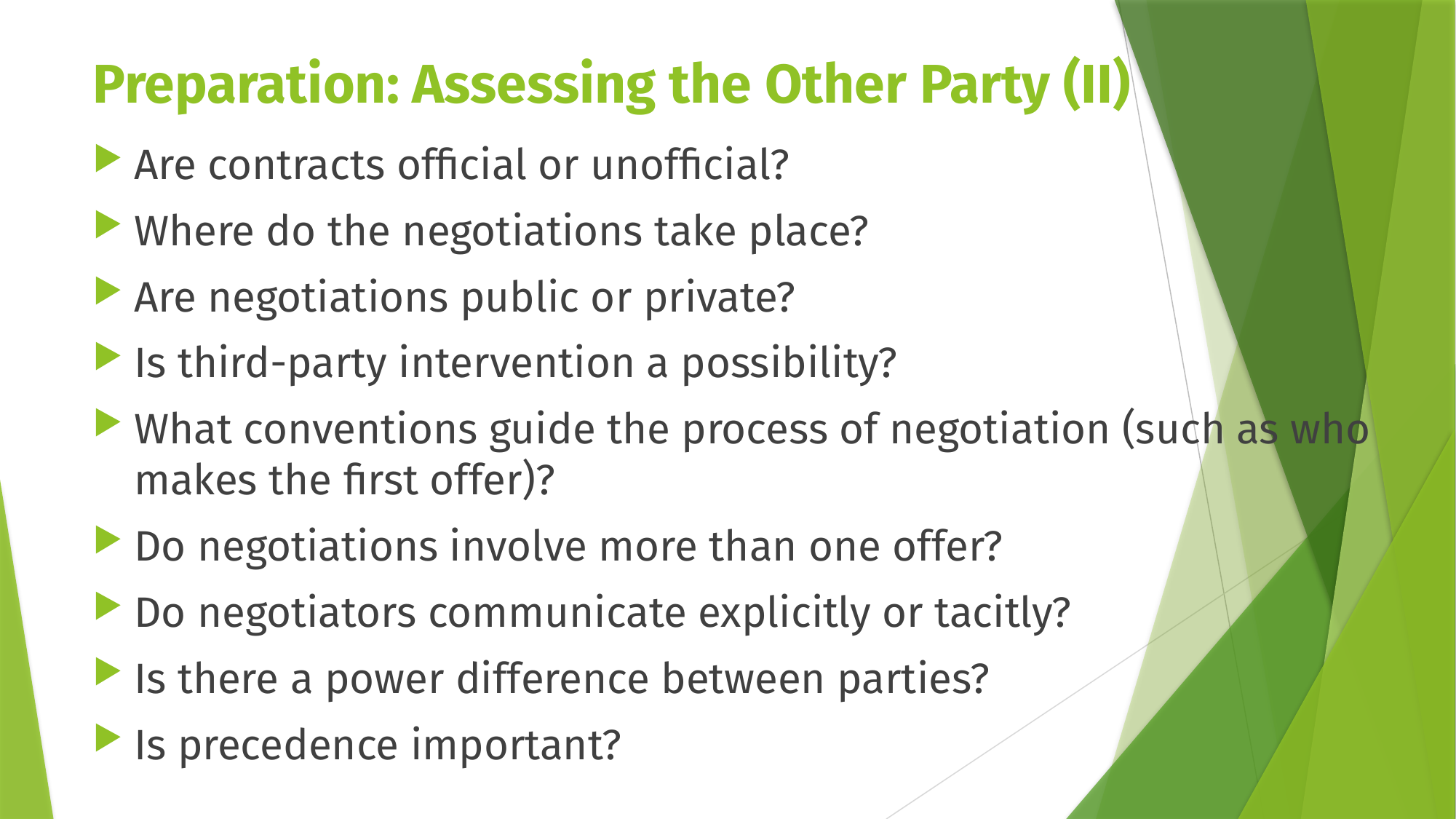

# Preparation: Assessing the Other Party (II)
Are contracts official or unofficial?
Where do the negotiations take place?
Are negotiations public or private?
Is third-party intervention a possibility?
What conventions guide the process of negotiation (such as who makes the first offer)?
Do negotiations involve more than one offer?
Do negotiators communicate explicitly or tacitly?
Is there a power difference between parties?
Is precedence important?